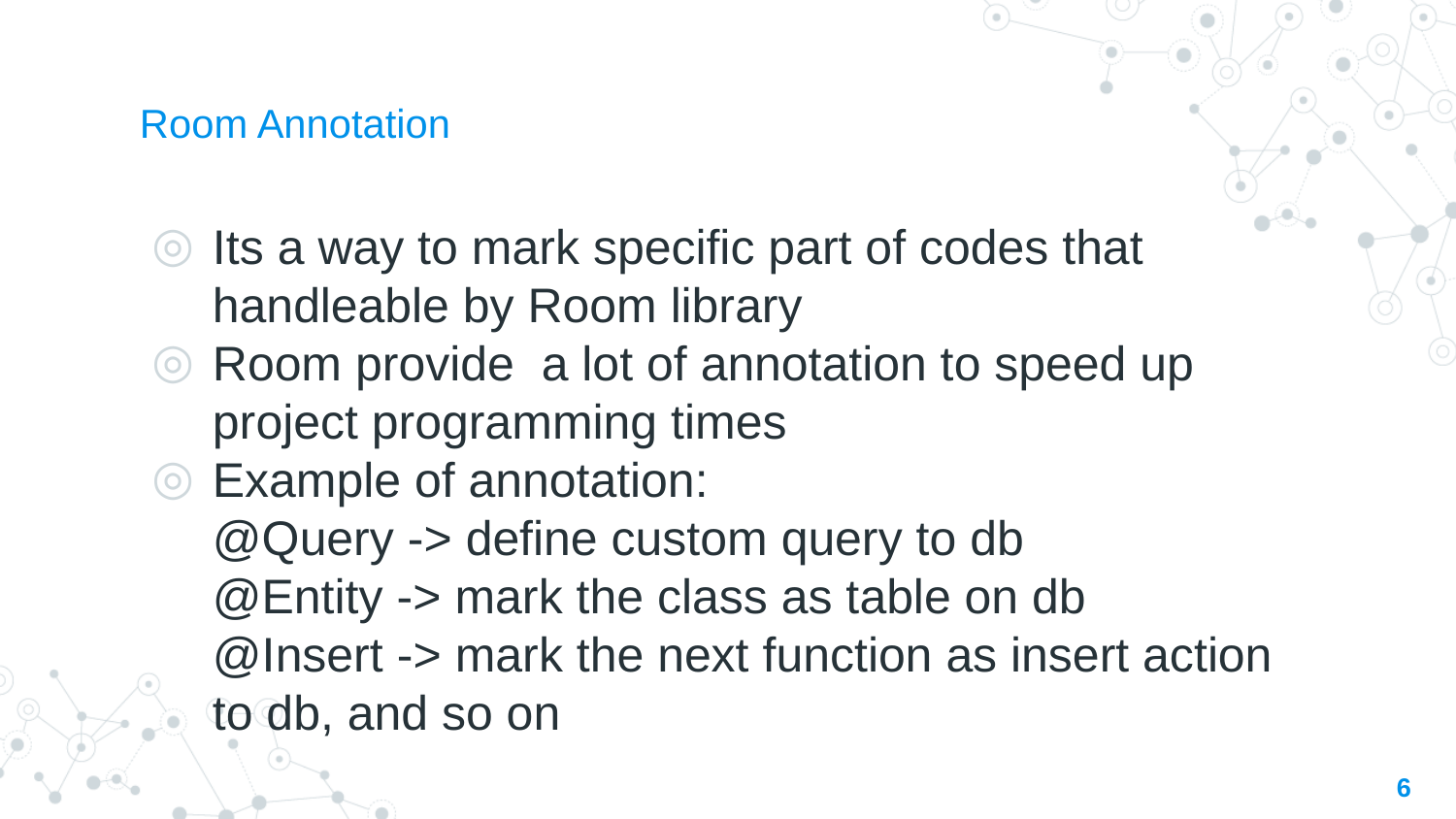

# Room Annotation
Its a way to mark specific part of codes that handleable by Room library
Room provide  a lot of annotation to speed up project programming times
Example of annotation:
@Query -> define custom query to db
@Entity -> mark the class as table on db
@Insert -> mark the next function as insert action to db, and so on

6